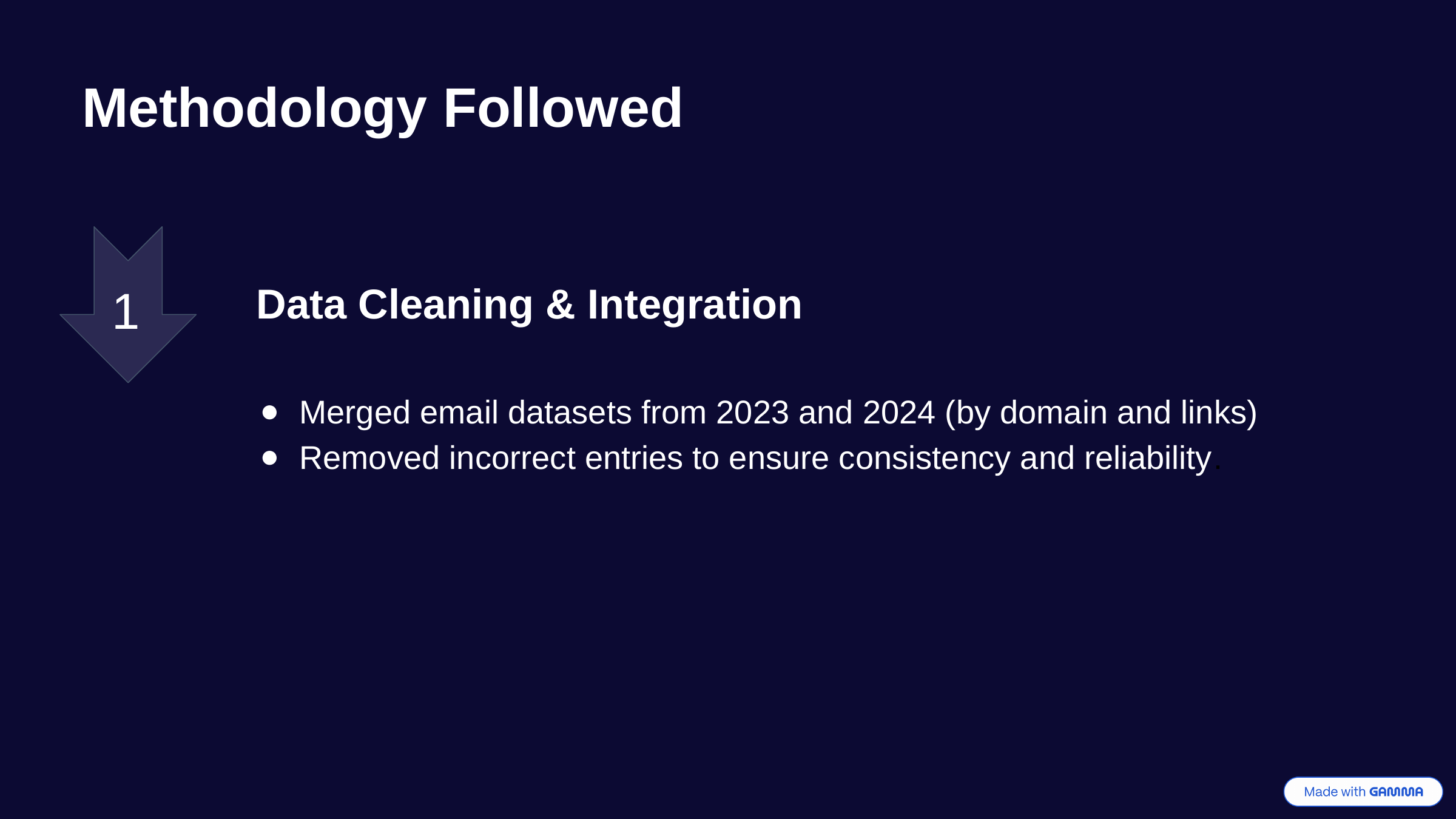

Methodology Followed

1
 Data Cleaning & Integration

Merged email datasets from 2023 and 2024 (by domain and links)
Removed incorrect entries to ensure consistency and reliability.